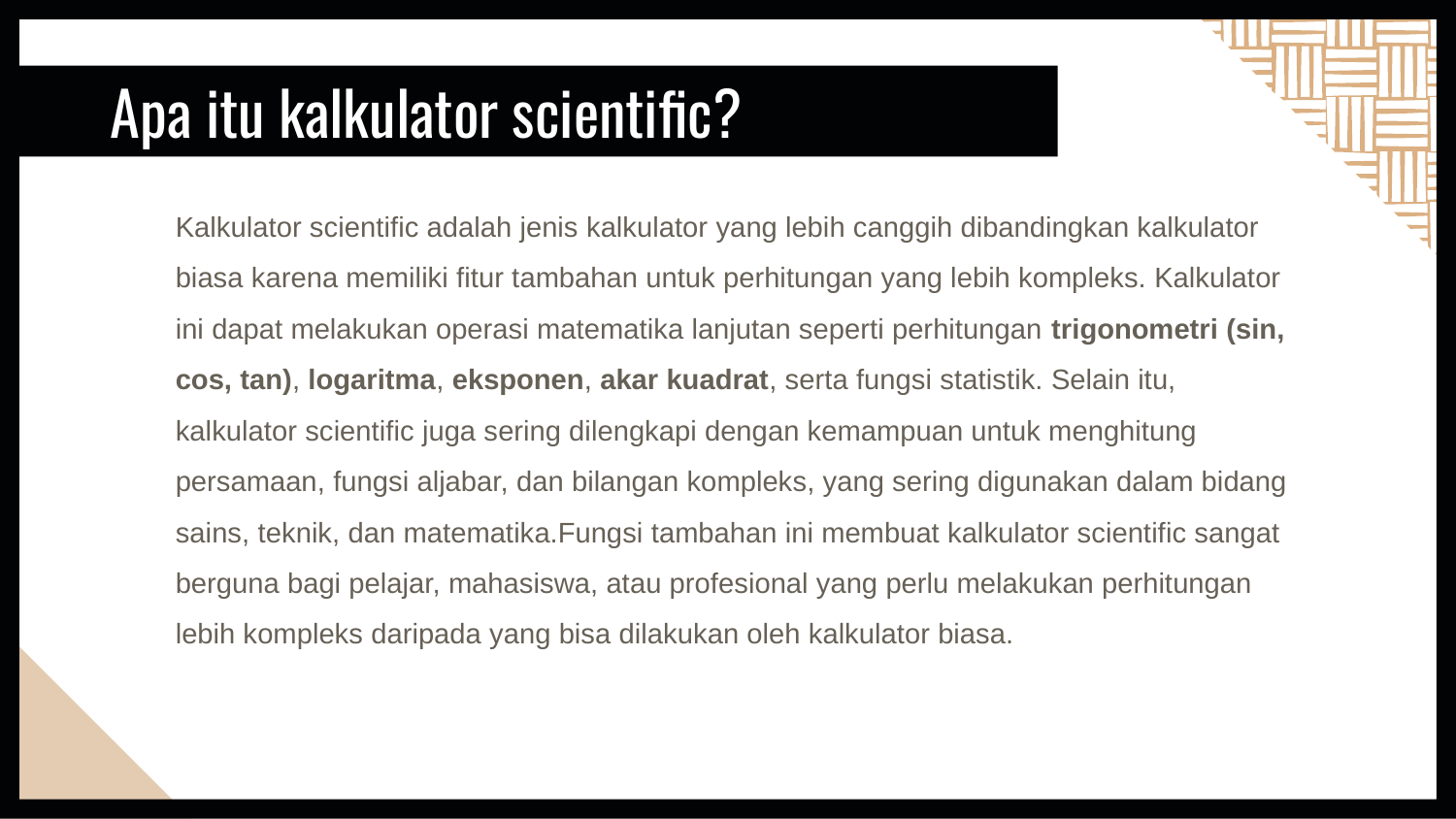

# Apa itu kalkulator scientific?
Kalkulator scientific adalah jenis kalkulator yang lebih canggih dibandingkan kalkulator biasa karena memiliki fitur tambahan untuk perhitungan yang lebih kompleks. Kalkulator ini dapat melakukan operasi matematika lanjutan seperti perhitungan trigonometri (sin, cos, tan), logaritma, eksponen, akar kuadrat, serta fungsi statistik. Selain itu, kalkulator scientific juga sering dilengkapi dengan kemampuan untuk menghitung persamaan, fungsi aljabar, dan bilangan kompleks, yang sering digunakan dalam bidang sains, teknik, dan matematika.Fungsi tambahan ini membuat kalkulator scientific sangat berguna bagi pelajar, mahasiswa, atau profesional yang perlu melakukan perhitungan lebih kompleks daripada yang bisa dilakukan oleh kalkulator biasa.